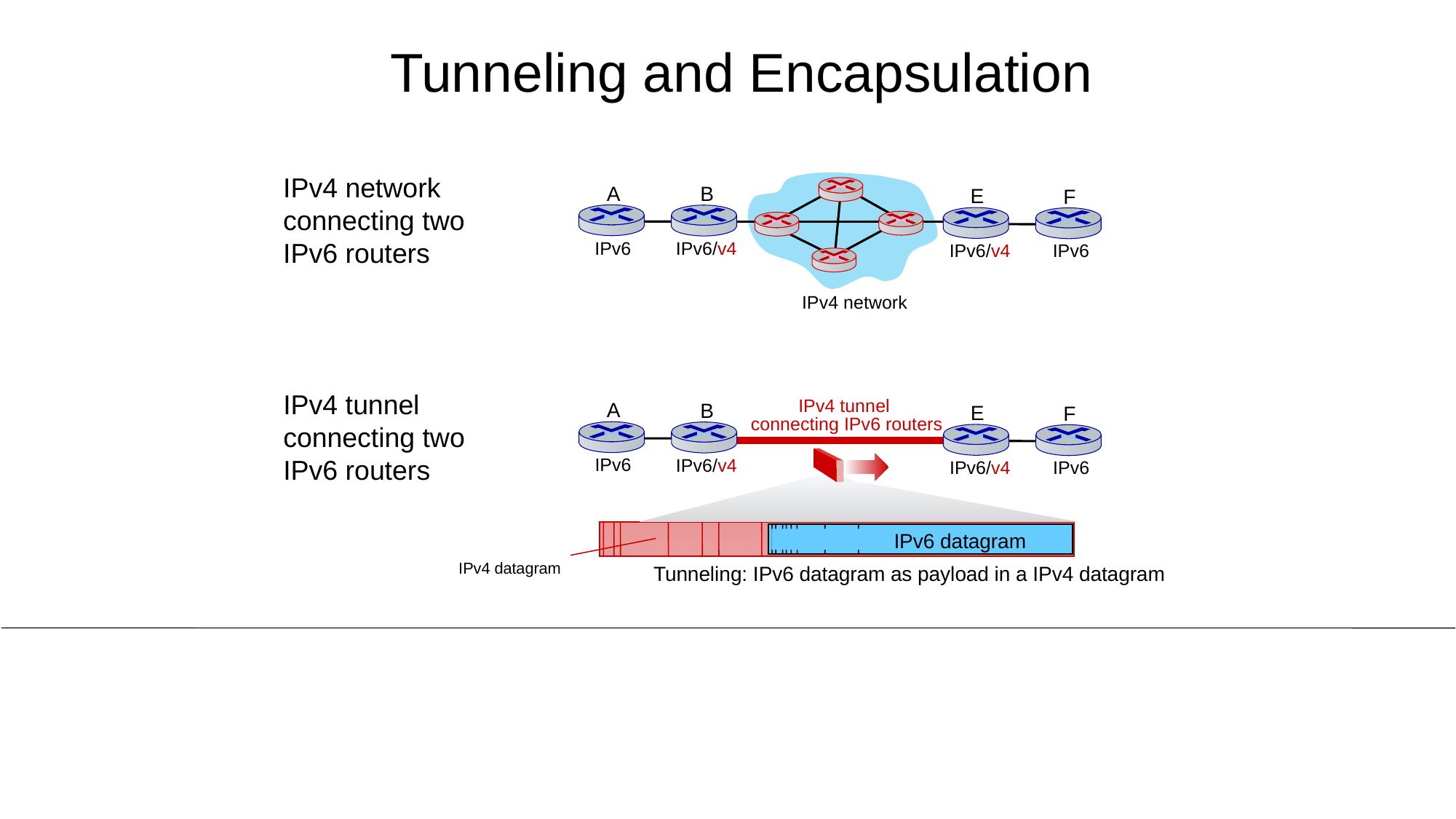

# Tunneling and Encapsulation

IPv4 network connecting two IPv6 routers

A
B

IPv6
IPv6/v4
E
F

IPv6/v4
IPv6
IPv4 network
IPv4 tunnel connecting two IPv6 routers
A
B

IPv6
IPv4 tunnel
connecting IPv6 routers

E
F

IPv6
IPv6/v4
IPv6/v4

IPv6 datagram

IPv4 datagram
Tunneling: IPv6 datagram as payload in a IPv4 datagram